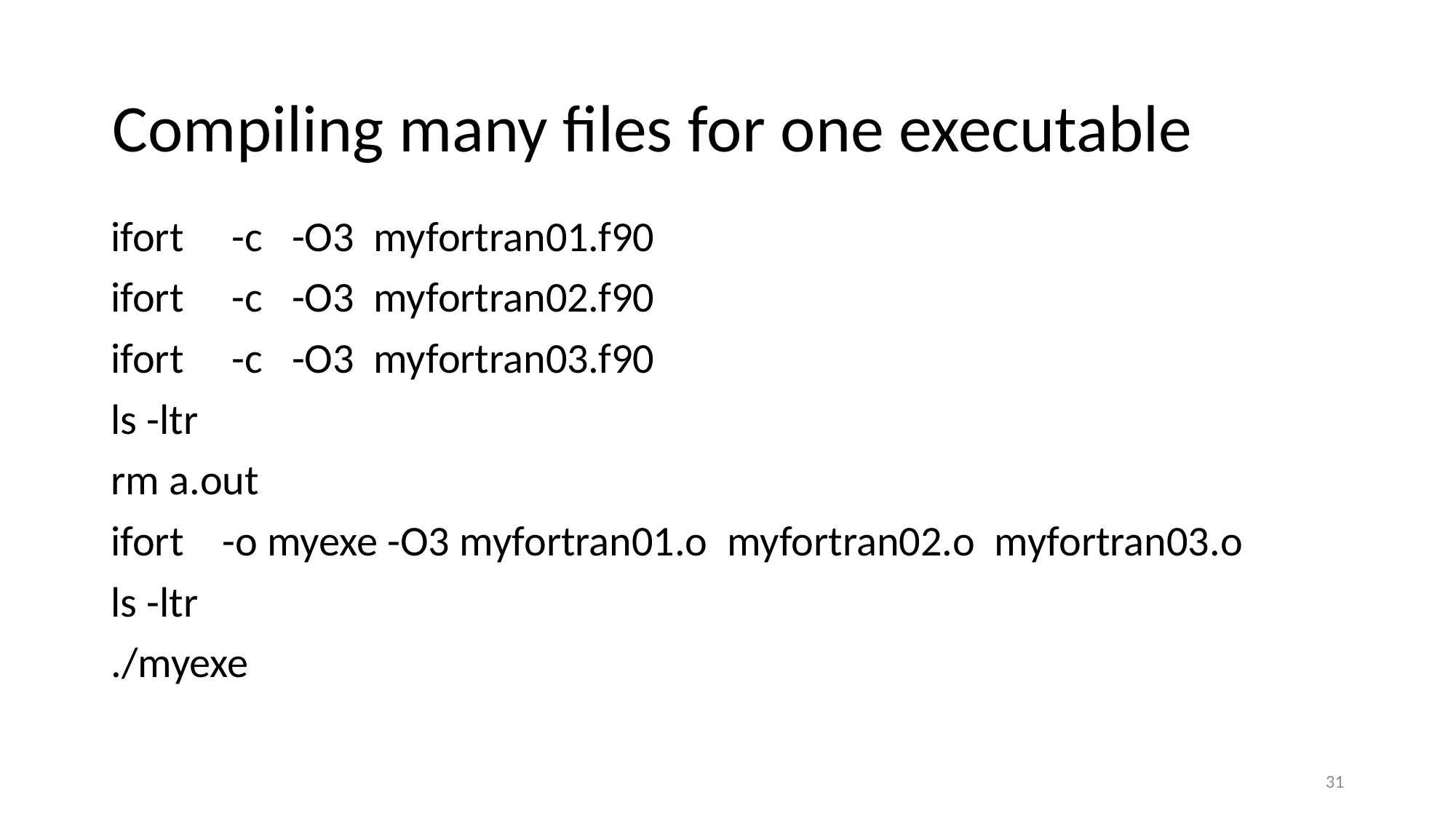

# Compiling many files for one executable
ifort     -c   -O3  myfortran01.f90
ifort     -c   -O3  myfortran02.f90
ifort     -c   -O3  myfortran03.f90
ls -ltr
rm a.out
ifort    -o myexe -O3 myfortran01.o  myfortran02.o  myfortran03.o
ls -ltr
./myexe
31